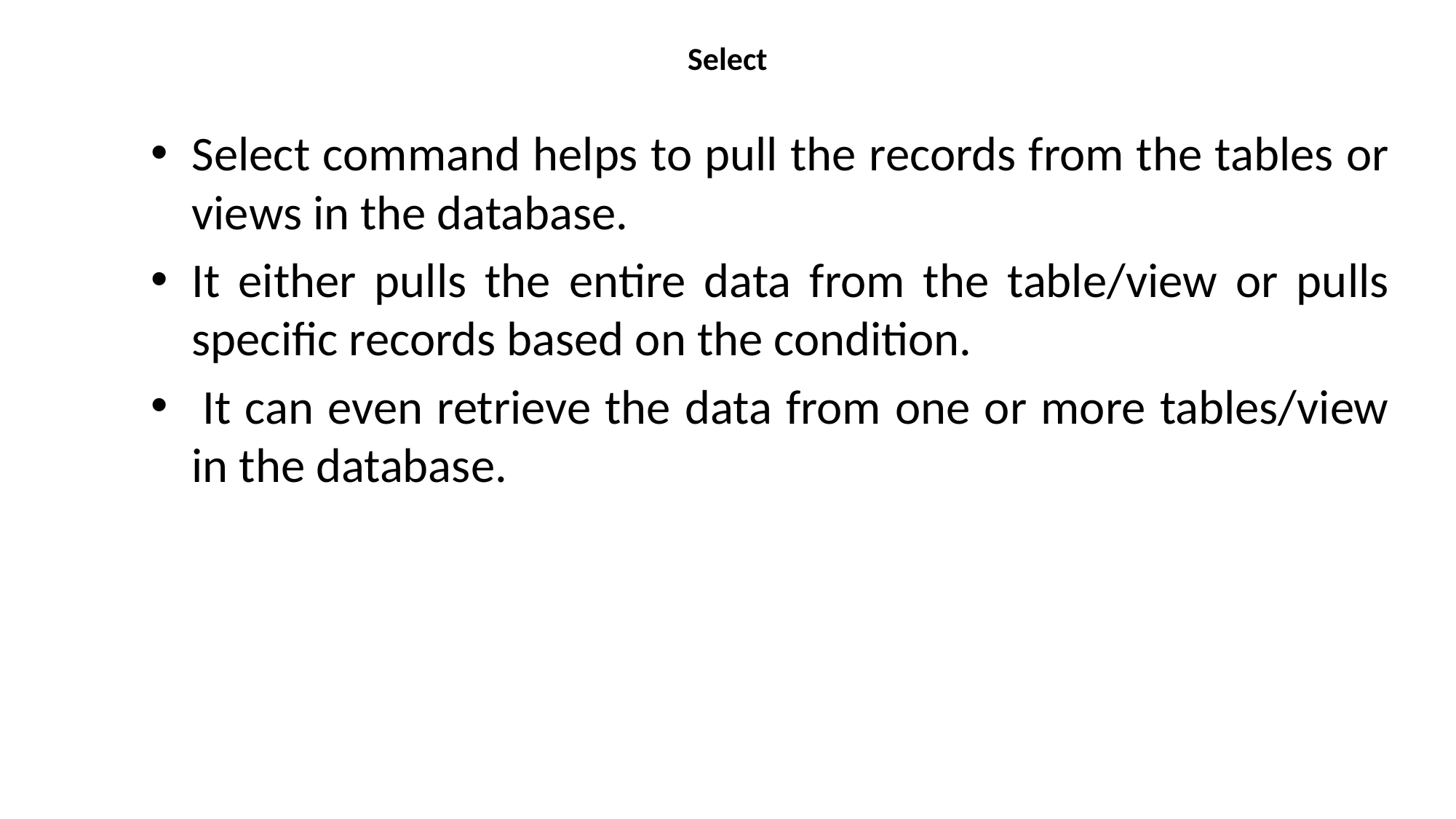

# Select
Select command helps to pull the records from the tables or views in the database.
It either pulls the entire data from the table/view or pulls specific records based on the condition.
 It can even retrieve the data from one or more tables/view in the database.